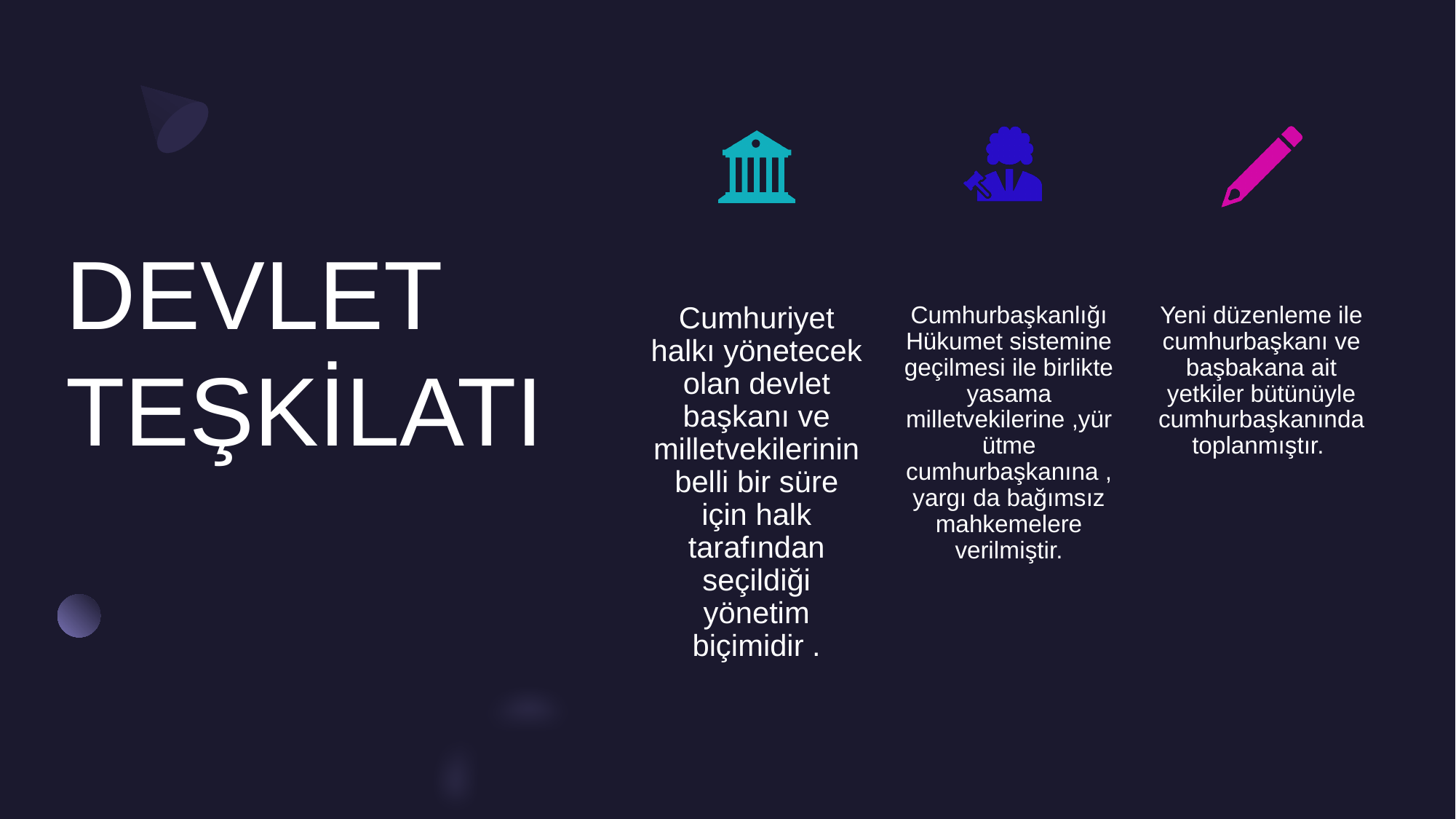

Cumhuriyet halkı yönetecek olan devlet başkanı ve milletvekilerinin belli bir süre için halk tarafından seçildiği yönetim biçimidir .
Cumhurbaşkanlığı Hükumet sistemine geçilmesi ile birlikte yasama milletvekilerine ,yürütme cumhurbaşkanına , yargı da bağımsız mahkemelere verilmiştir.
Yeni düzenleme ile cumhurbaşkanı ve başbakana ait yetkiler bütünüyle cumhurbaşkanında toplanmıştır.

# DEVLET TEŞKİLATI